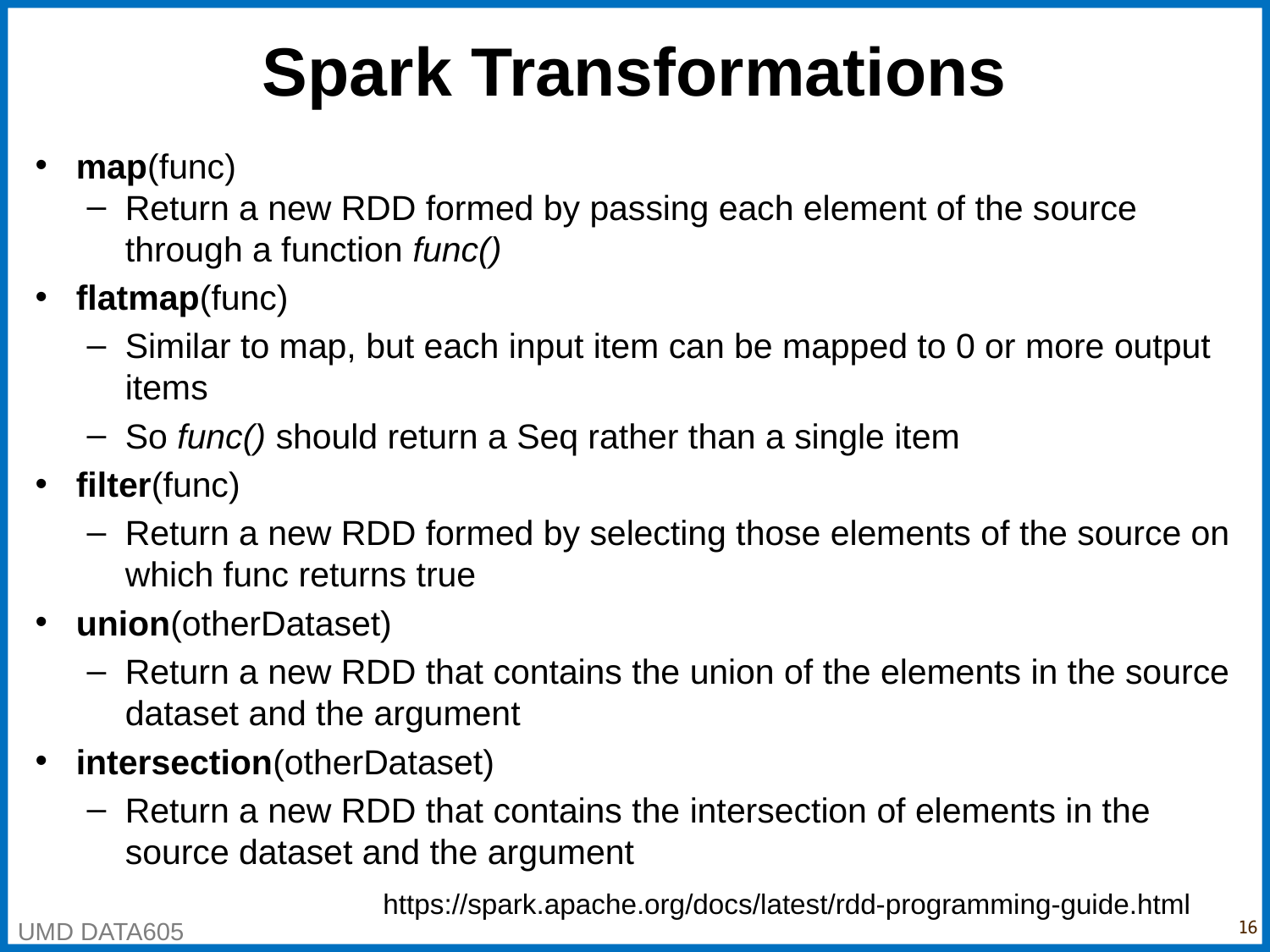

# Spark Transformations
map(func)
Return a new RDD formed by passing each element of the source through a function func()
flatmap(func)
Similar to map, but each input item can be mapped to 0 or more output items
So func() should return a Seq rather than a single item
filter(func)
Return a new RDD formed by selecting those elements of the source on which func returns true
union(otherDataset)
Return a new RDD that contains the union of the elements in the source dataset and the argument
intersection(otherDataset)
Return a new RDD that contains the intersection of elements in the source dataset and the argument
https://spark.apache.org/docs/latest/rdd-programming-guide.html
16